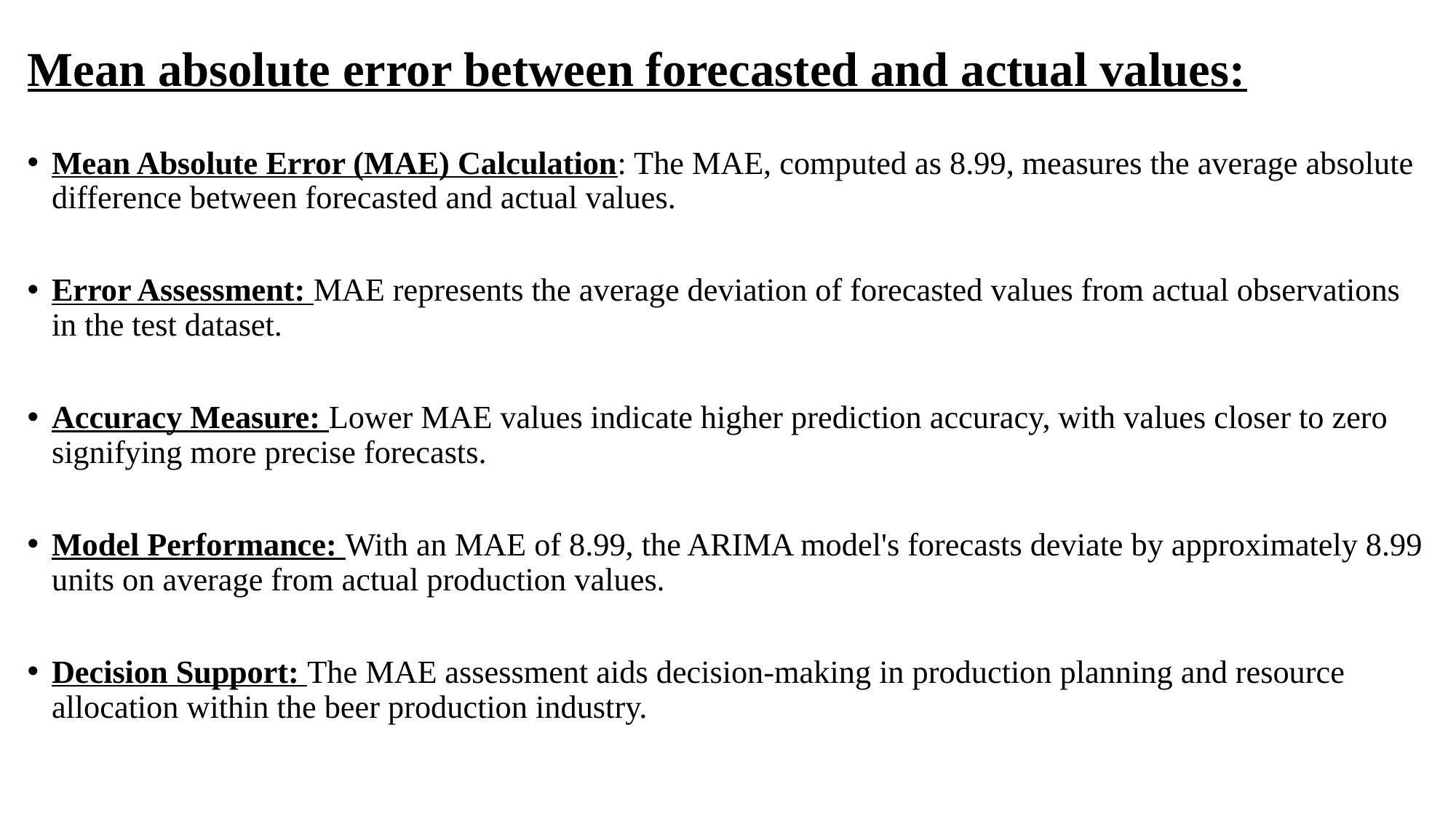

# Mean absolute error between forecasted and actual values:
Mean Absolute Error (MAE) Calculation: The MAE, computed as 8.99, measures the average absolute difference between forecasted and actual values.

Error Assessment: MAE represents the average deviation of forecasted values from actual observations in the test dataset.

Accuracy Measure: Lower MAE values indicate higher prediction accuracy, with values closer to zero signifying more precise forecasts.

Model Performance: With an MAE of 8.99, the ARIMA model's forecasts deviate by approximately 8.99 units on average from actual production values.

Decision Support: The MAE assessment aids decision-making in production planning and resource allocation within the beer production industry.